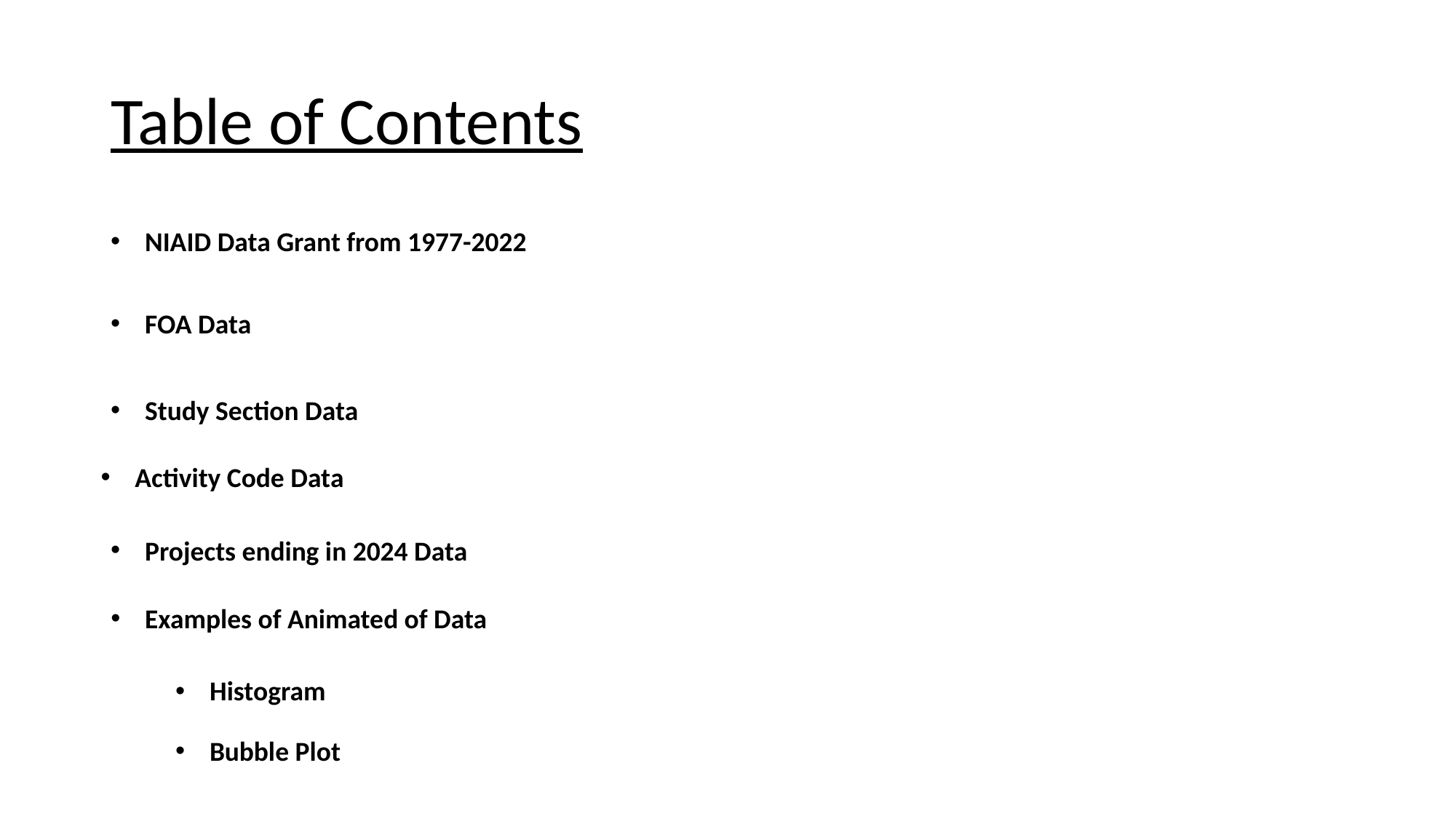

# Table of Contents
NIAID Data Grant from 1977-2022
FOA Data
Study Section Data
Activity Code Data
Projects ending in 2024 Data
Examples of Animated of Data
Histogram
Bubble Plot